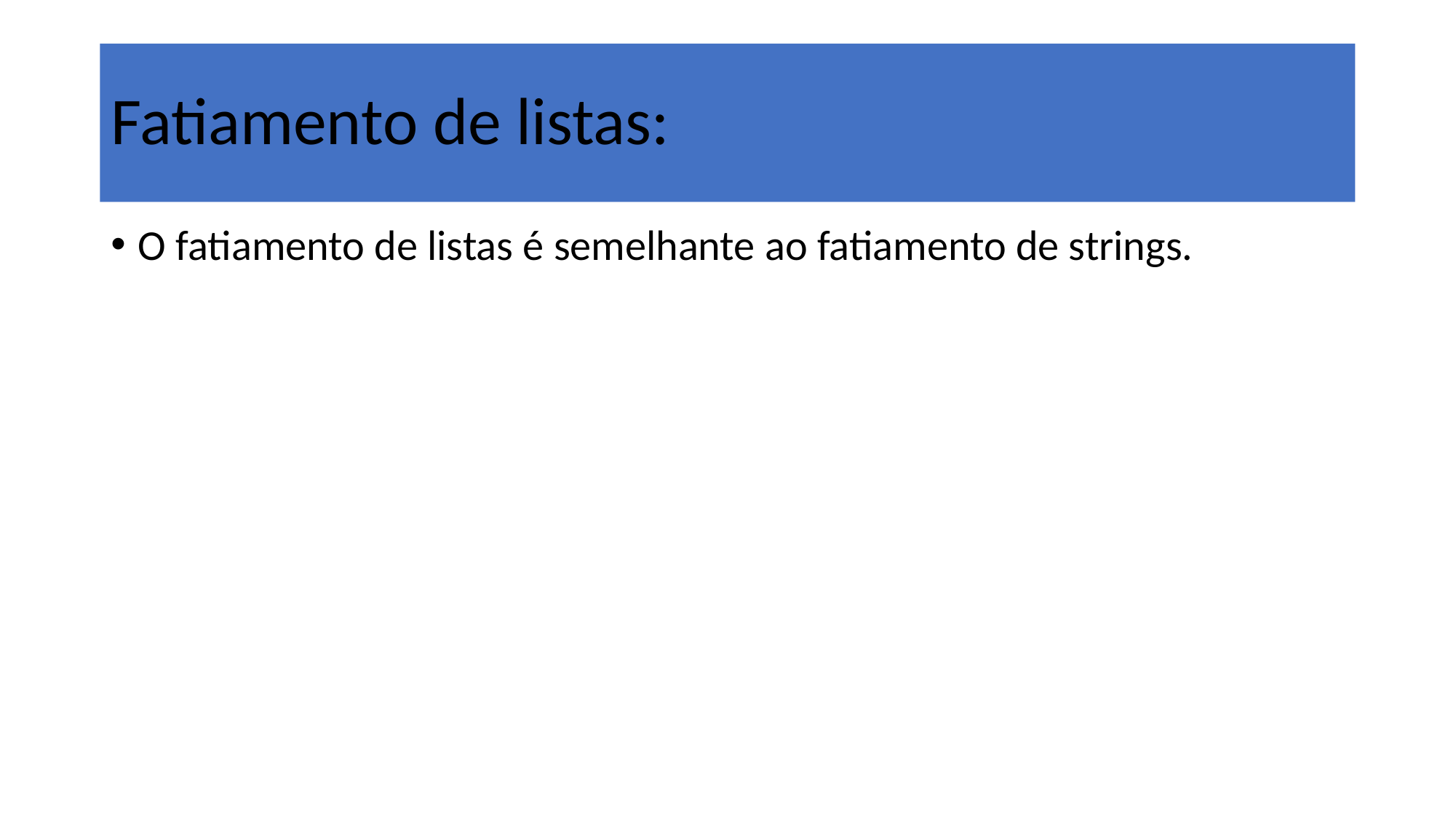

# Fatiamento de listas:
O fatiamento de listas é semelhante ao fatiamento de strings.